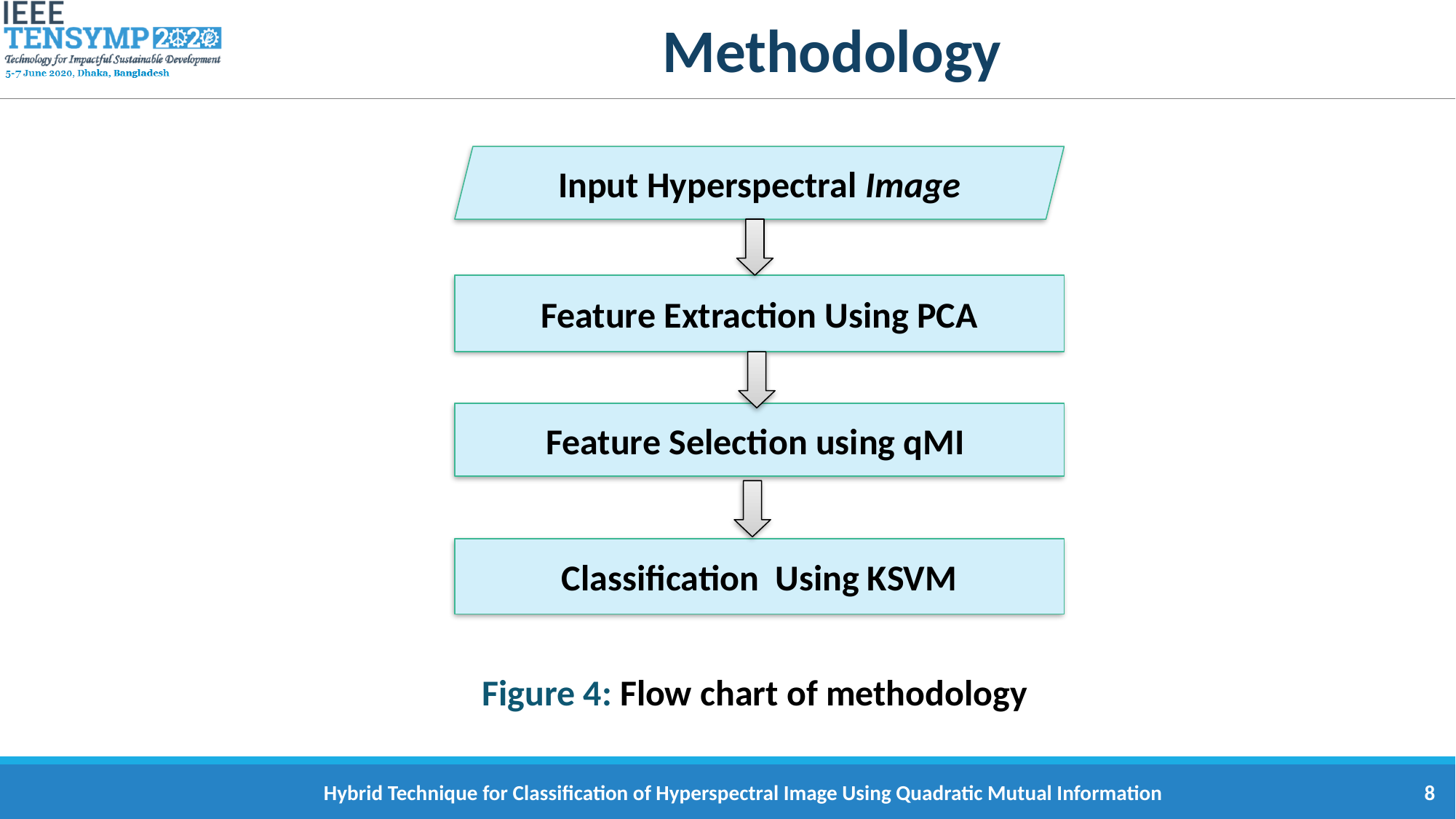

# Methodology
Input Hyperspectral Image

Feature Extraction Using PCA

Feature Selection using qMI

Classification  Using KSVM
Figure 4: Flow chart of methodology
Hybrid Technique for Classification of Hyperspectral Image Using Quadratic Mutual Information
8